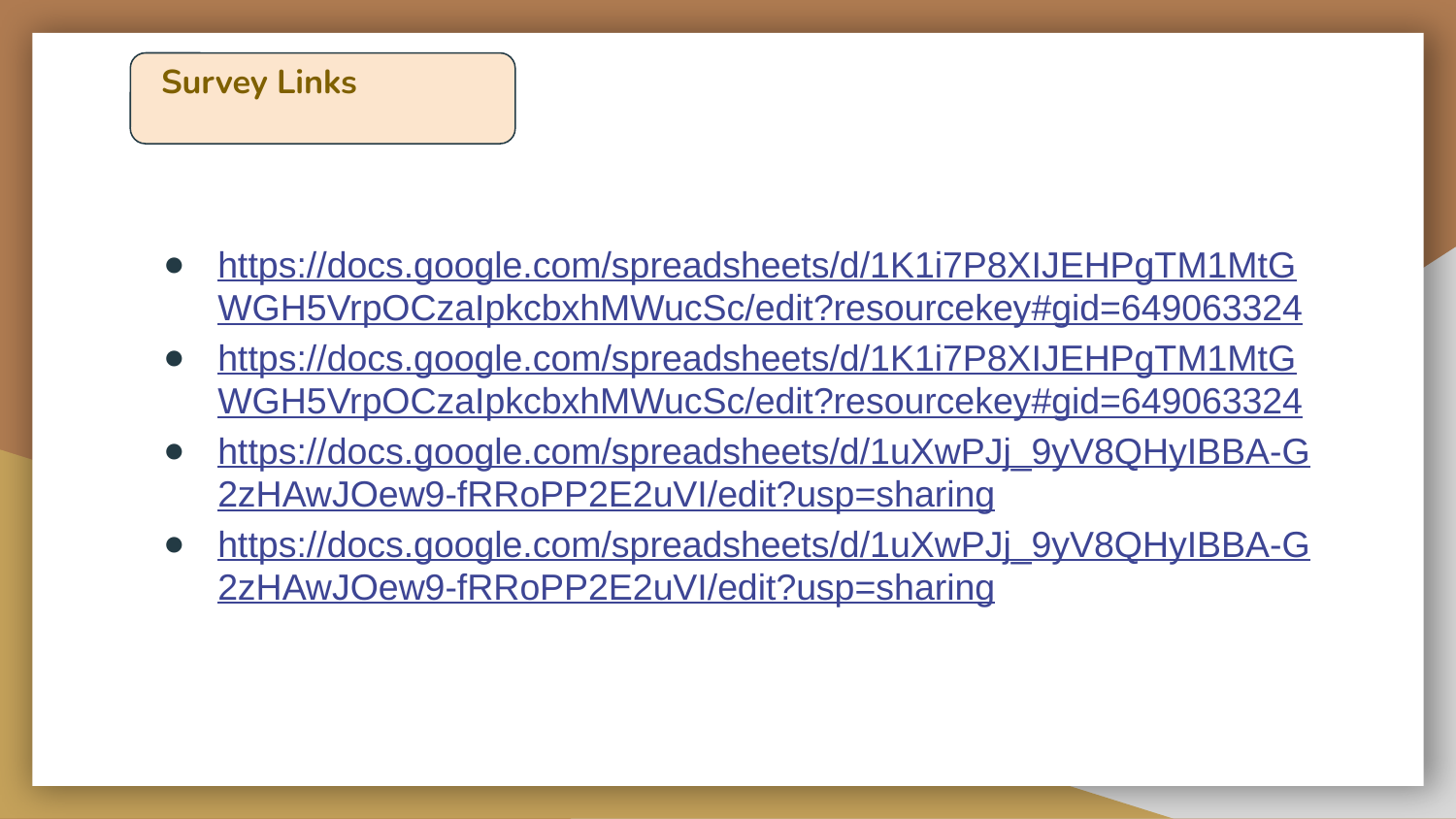

# Survey Links

https://docs.google.com/spreadsheets/d/1K1i7P8XIJEHPgTM1MtGWGH5VrpOCzaIpkcbxhMWucSc/edit?resourcekey#gid=649063324
https://docs.google.com/spreadsheets/d/1K1i7P8XIJEHPgTM1MtGWGH5VrpOCzaIpkcbxhMWucSc/edit?resourcekey#gid=649063324
https://docs.google.com/spreadsheets/d/1uXwPJj_9yV8QHyIBBA-G2zHAwJOew9-fRRoPP2E2uVI/edit?usp=sharing
https://docs.google.com/spreadsheets/d/1uXwPJj_9yV8QHyIBBA-G2zHAwJOew9-fRRoPP2E2uVI/edit?usp=sharing